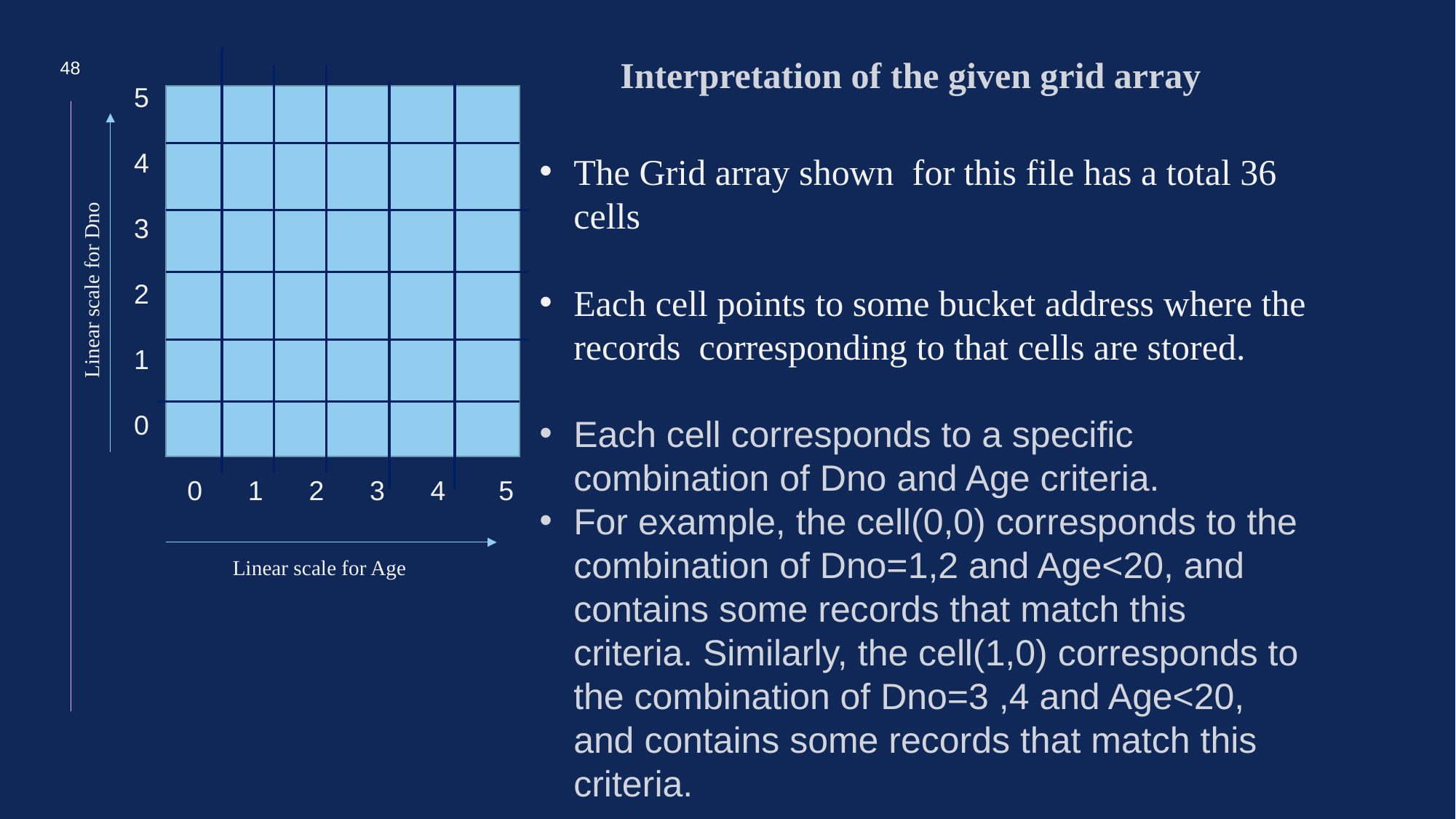

Interpretation of the given grid array
48
5

4

3

2

1

0

       0      1      2      3      4       5

The Grid array shown  for this file has a total 36 cells

Each cell points to some bucket address where the records  corresponding to that cells are stored.

Each cell corresponds to a specific combination of Dno and Age criteria.
For example, the cell(0,0) corresponds to the combination of Dno=1,2 and Age<20, and contains some records that match this criteria. Similarly, the cell(1,0) corresponds to the combination of Dno=3 ,4 and Age<20, and contains some records that match this criteria.

Linear scale for Dno
Linear scale for Age